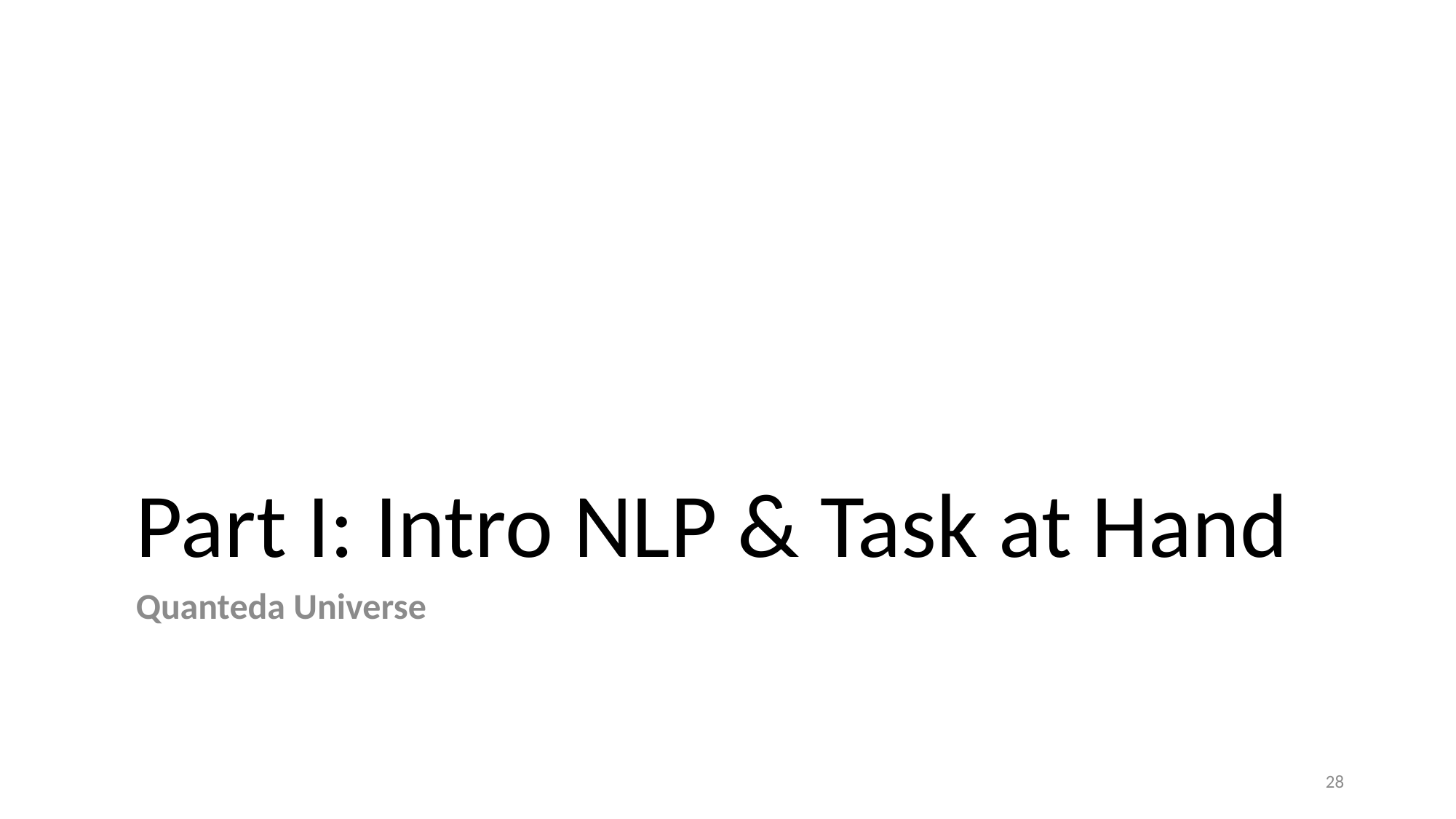

# Part I: Intro NLP & Task at Hand
Quanteda Universe
28